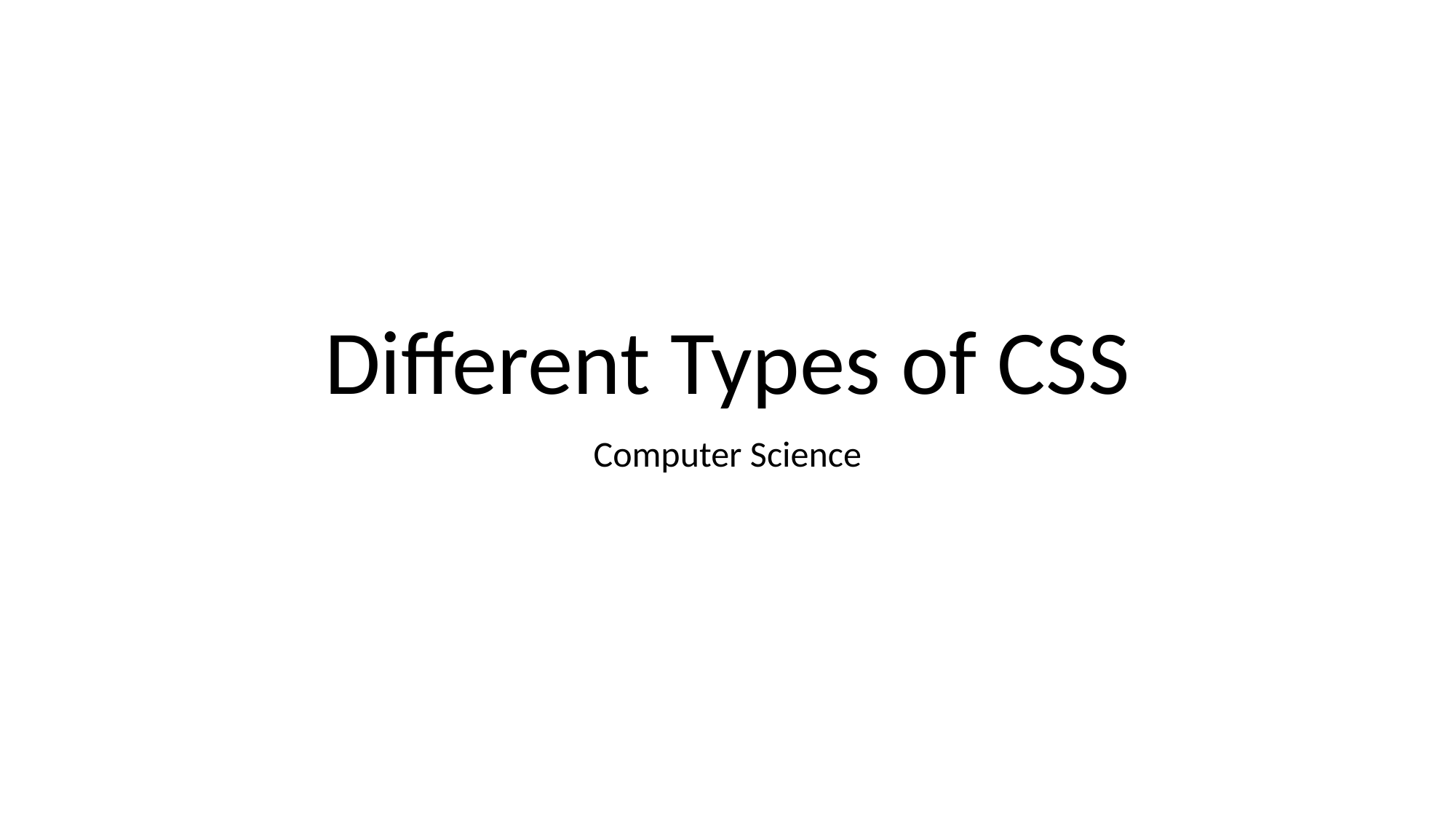

# Different Types of CSS
Computer Science